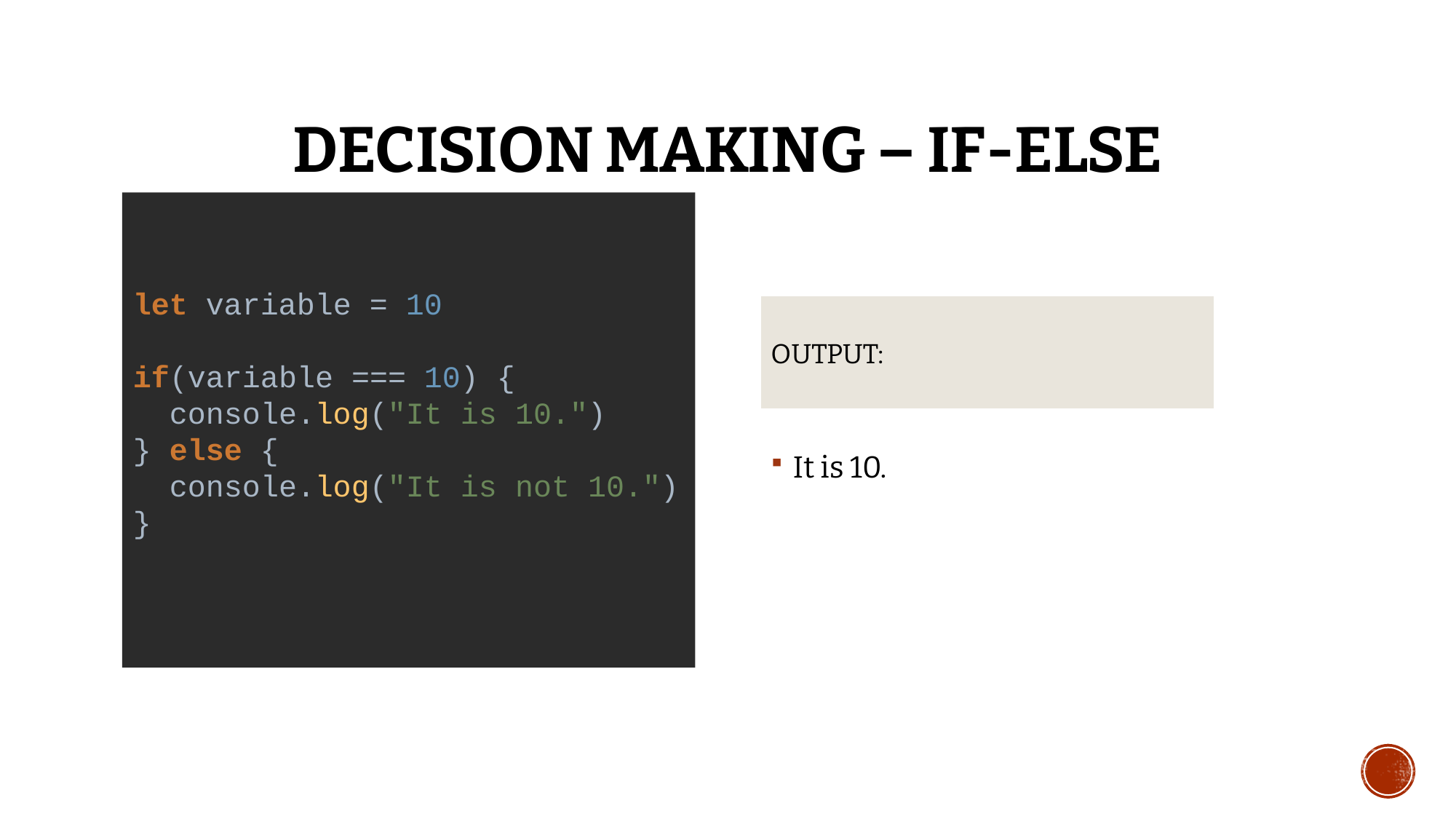

# DECISION MAKING – IF-ELSE
let variable = 10
if(variable === 10) {
  console.log("It is 10.")
} else {
  console.log("It is not 10.")
}
OUTPUT:
It is 10.